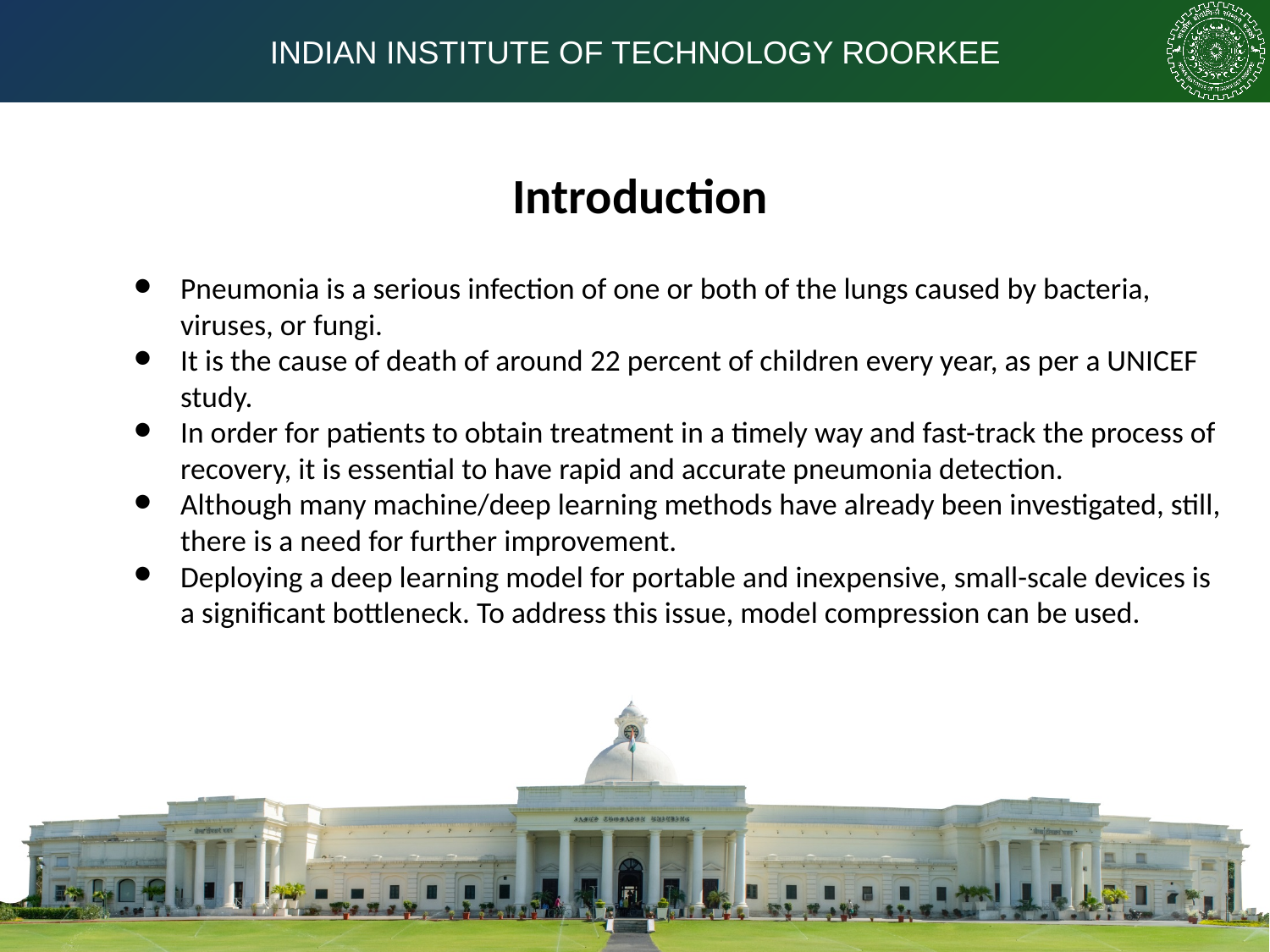

Introduction
Pneumonia is a serious infection of one or both of the lungs caused by bacteria, viruses, or fungi.
It is the cause of death of around 22 percent of children every year, as per a UNICEF study.
In order for patients to obtain treatment in a timely way and fast-track the process of recovery, it is essential to have rapid and accurate pneumonia detection.
Although many machine/deep learning methods have already been investigated, still, there is a need for further improvement.
Deploying a deep learning model for portable and inexpensive, small-scale devices is a significant bottleneck. To address this issue, model compression can be used.